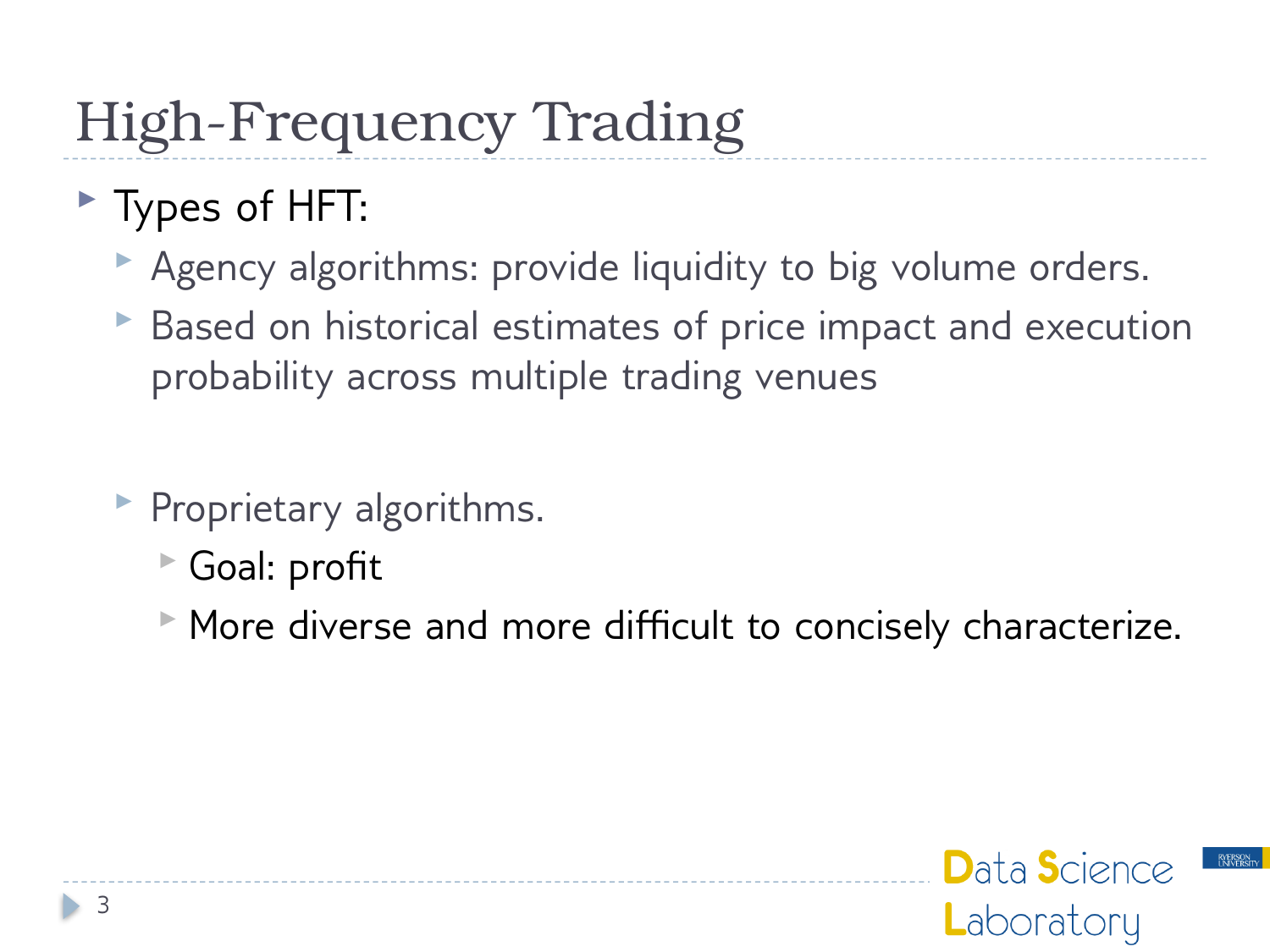

# High-Frequency Trading
Types of HFT:
Agency algorithms: provide liquidity to big volume orders.
Based on historical estimates of price impact and execution probability across multiple trading venues

Proprietary algorithms.
Goal: profit
More diverse and more difficult to concisely characterize.

3